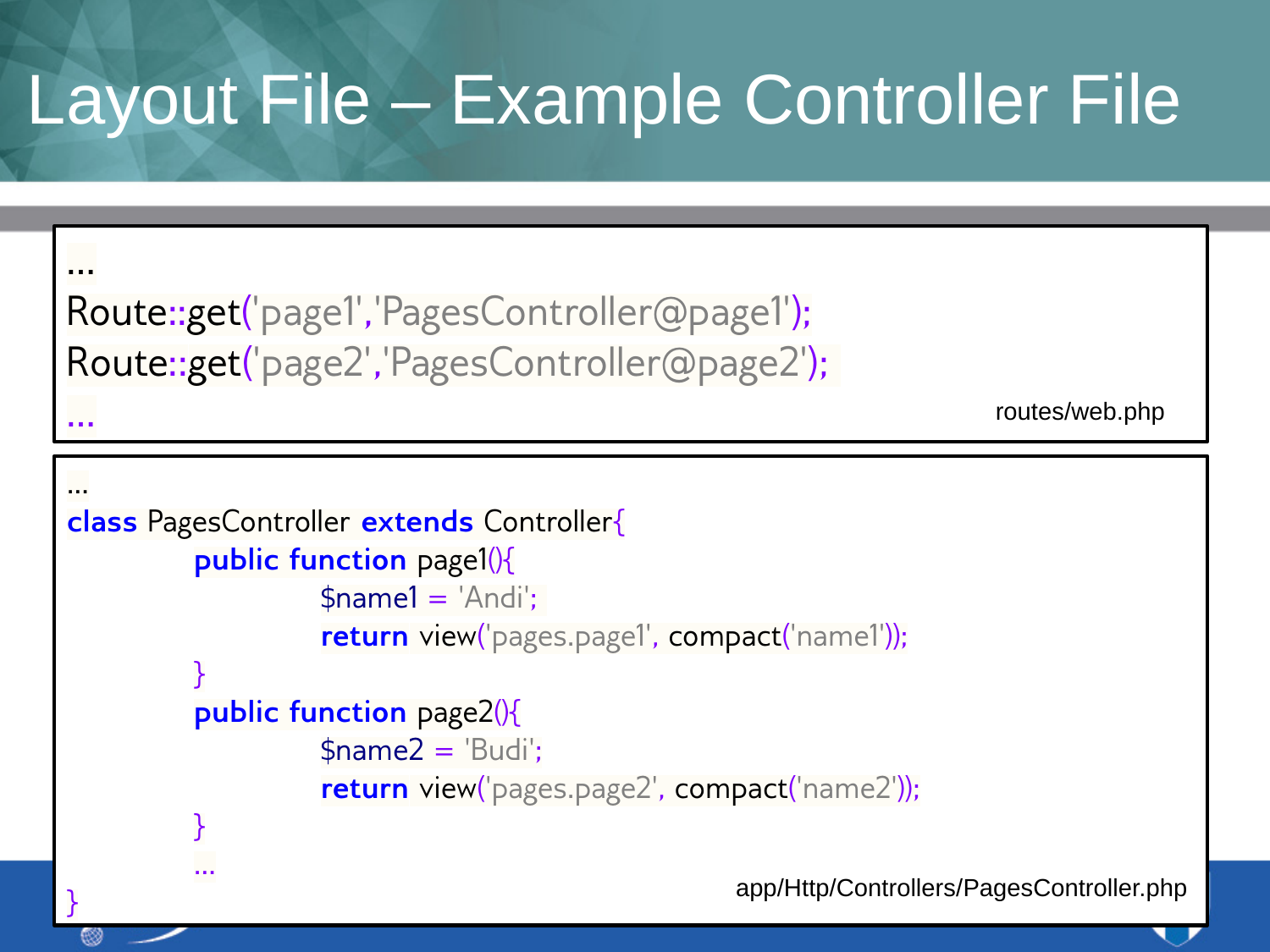

# Layout File – Example Controller File
…
Route::get('page1','PagesController@page1');
Route::get('page2','PagesController@page2');
…
routes/web.php
…
class PagesController extends Controller{
	public function page1(){
		$name1 = 'Andi';
		return view('pages.page1', compact('name1'));
	}
	public function page2(){
		$name2 = 'Budi';
		return view('pages.page2', compact('name2'));
	}
	…
}
app/Http/Controllers/PagesController.php